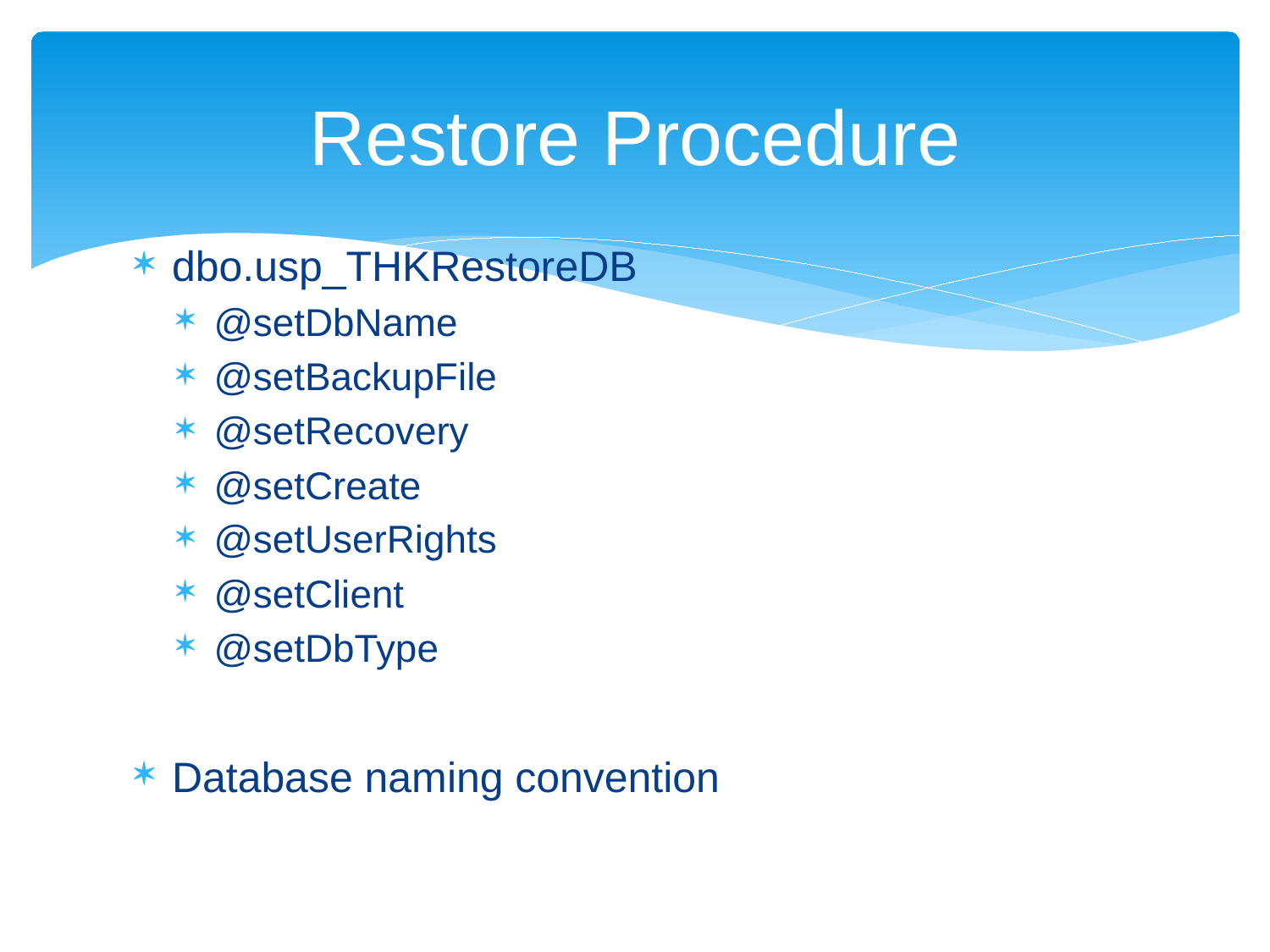

# Restore Procedure
dbo.usp_THKRestoreDB
@setDbName
@setBackupFile
@setRecovery
@setCreate
@setUserRights
@setClient
@setDbType

Database naming convention